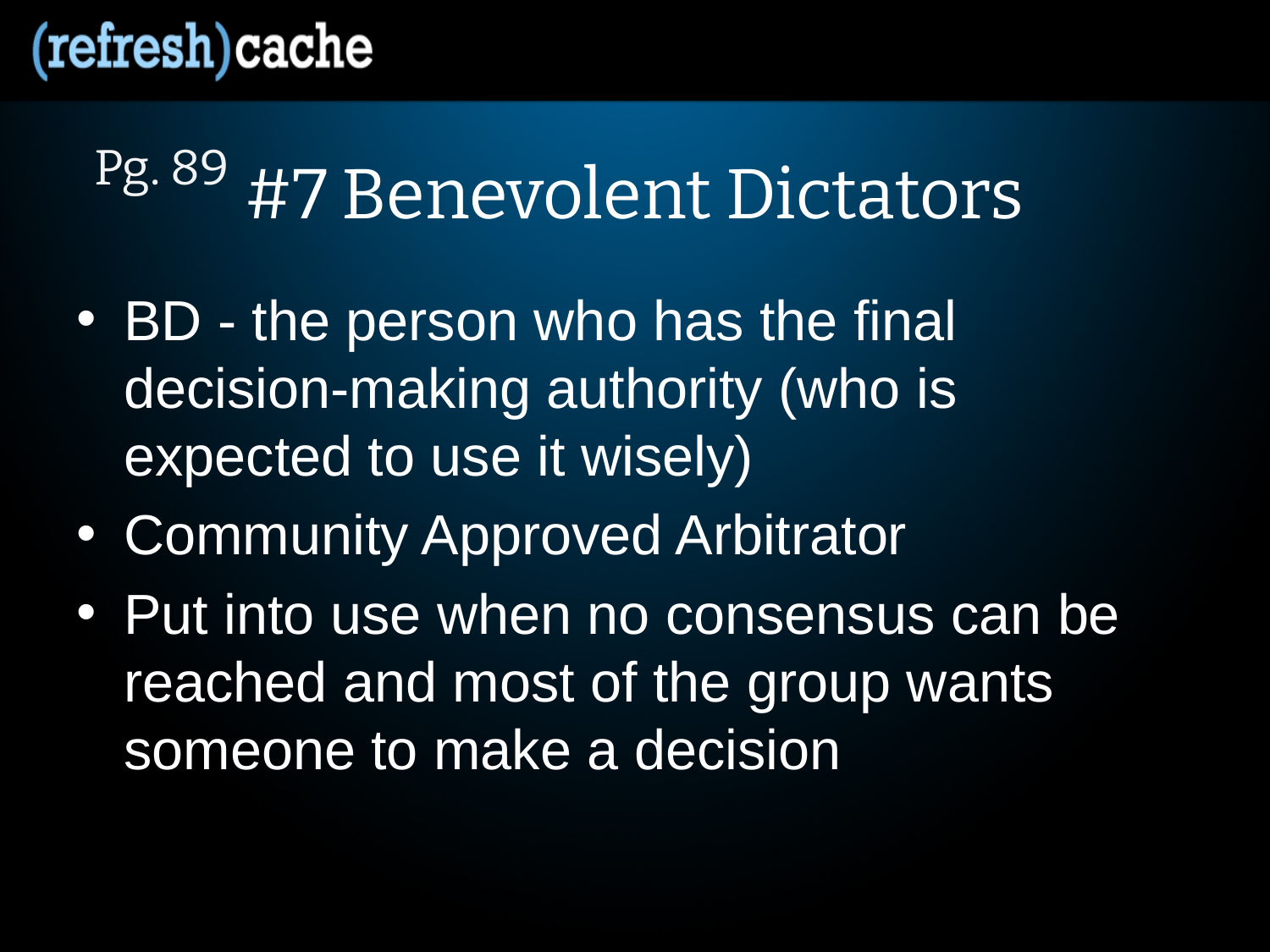

Pg. 89
# #7 Benevolent Dictators
BD - the person who has the final decision-making authority (who is expected to use it wisely)
Community Approved Arbitrator
Put into use when no consensus can be reached and most of the group wants someone to make a decision